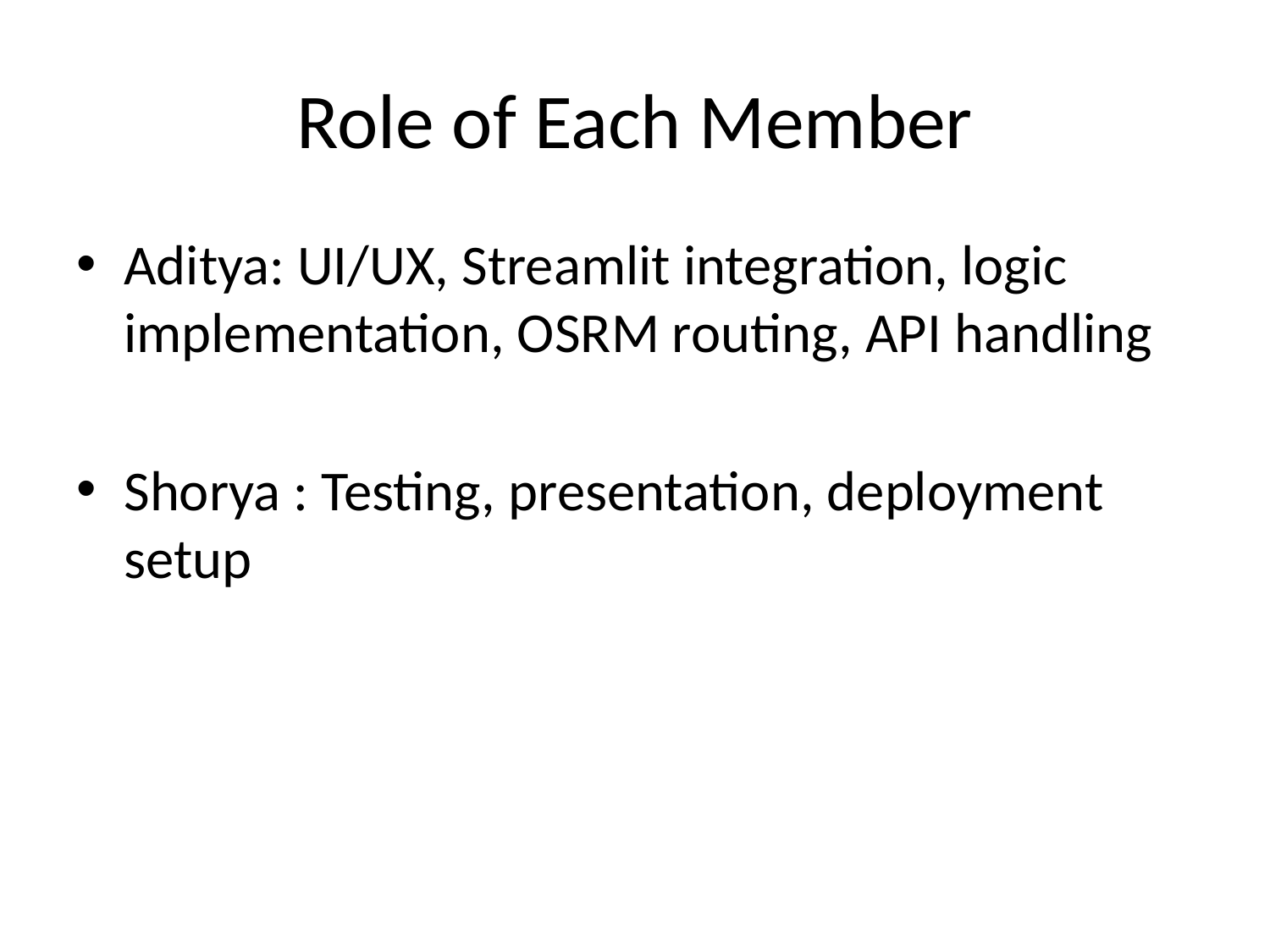

# Role of Each Member
Aditya: UI/UX, Streamlit integration, logic implementation, OSRM routing, API handling

Shorya : Testing, presentation, deployment setup